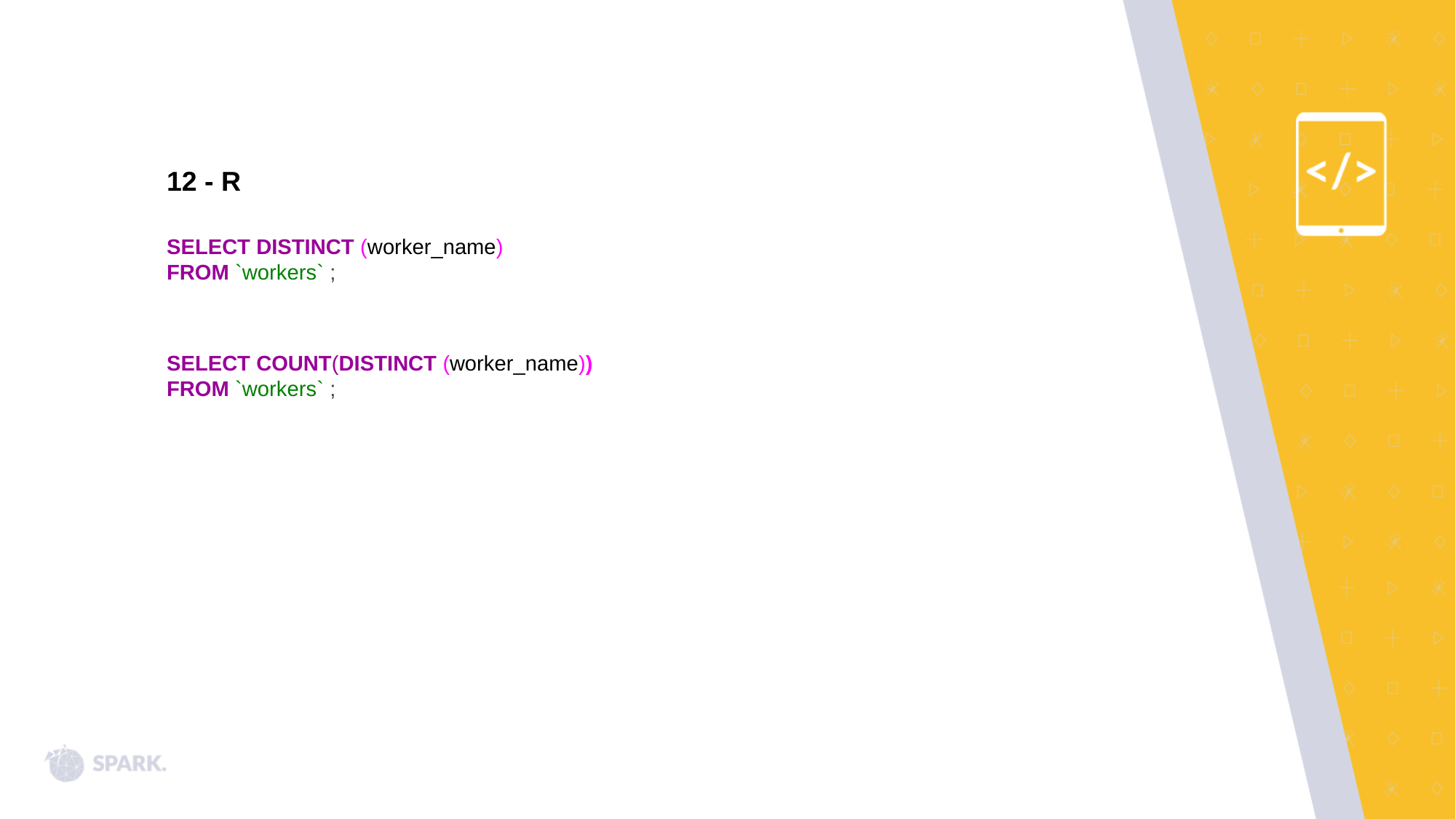

12 - R
SELECT DISTINCT (worker_name)
FROM `workers` ;

SELECT COUNT(DISTINCT (worker_name))
FROM `workers` ;